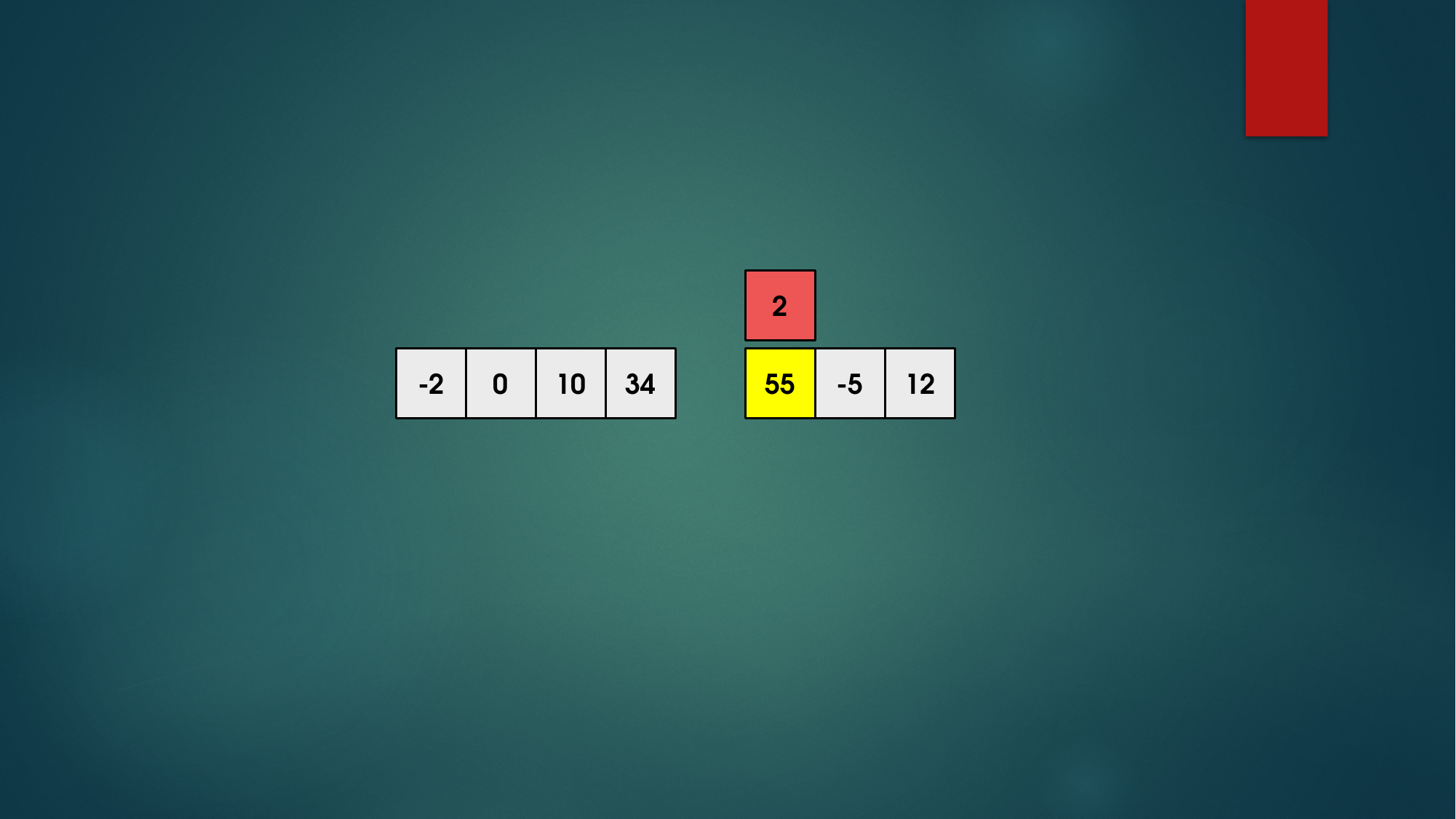

2
0
10
34
55
-2
-5
12